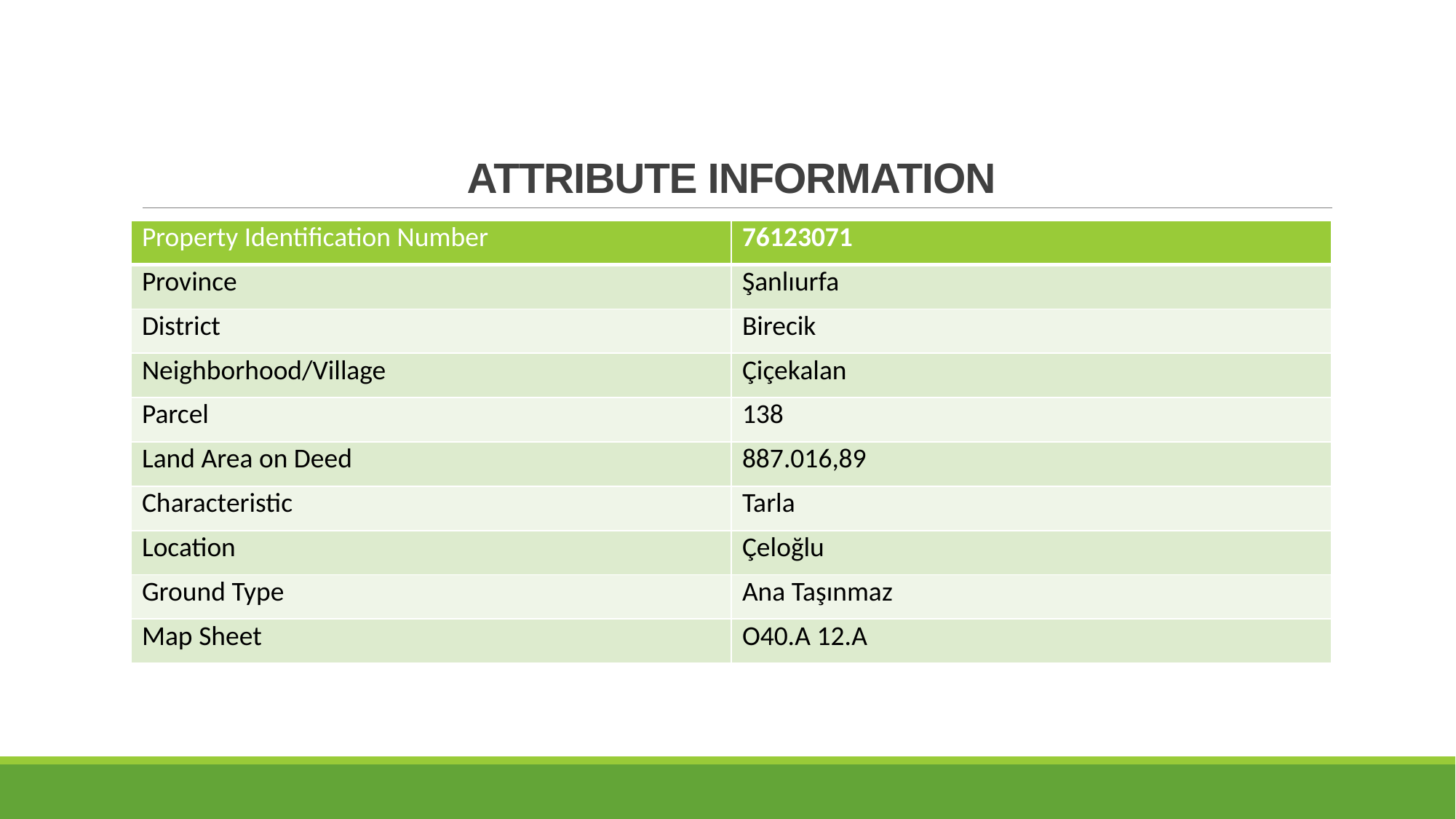

# ATTRIBUTE INFORMATION
| Property Identification Number | 76123071 |
| --- | --- |
| Province | Şanlıurfa |
| District | Birecik |
| Neighborhood/Village | Çiçekalan |
| Parcel | 138 |
| Land Area on Deed | 887.016,89 |
| Characteristic | Tarla |
| Location | Çeloğlu |
| Ground Type | Ana Taşınmaz |
| Map Sheet | O40.A 12.A |